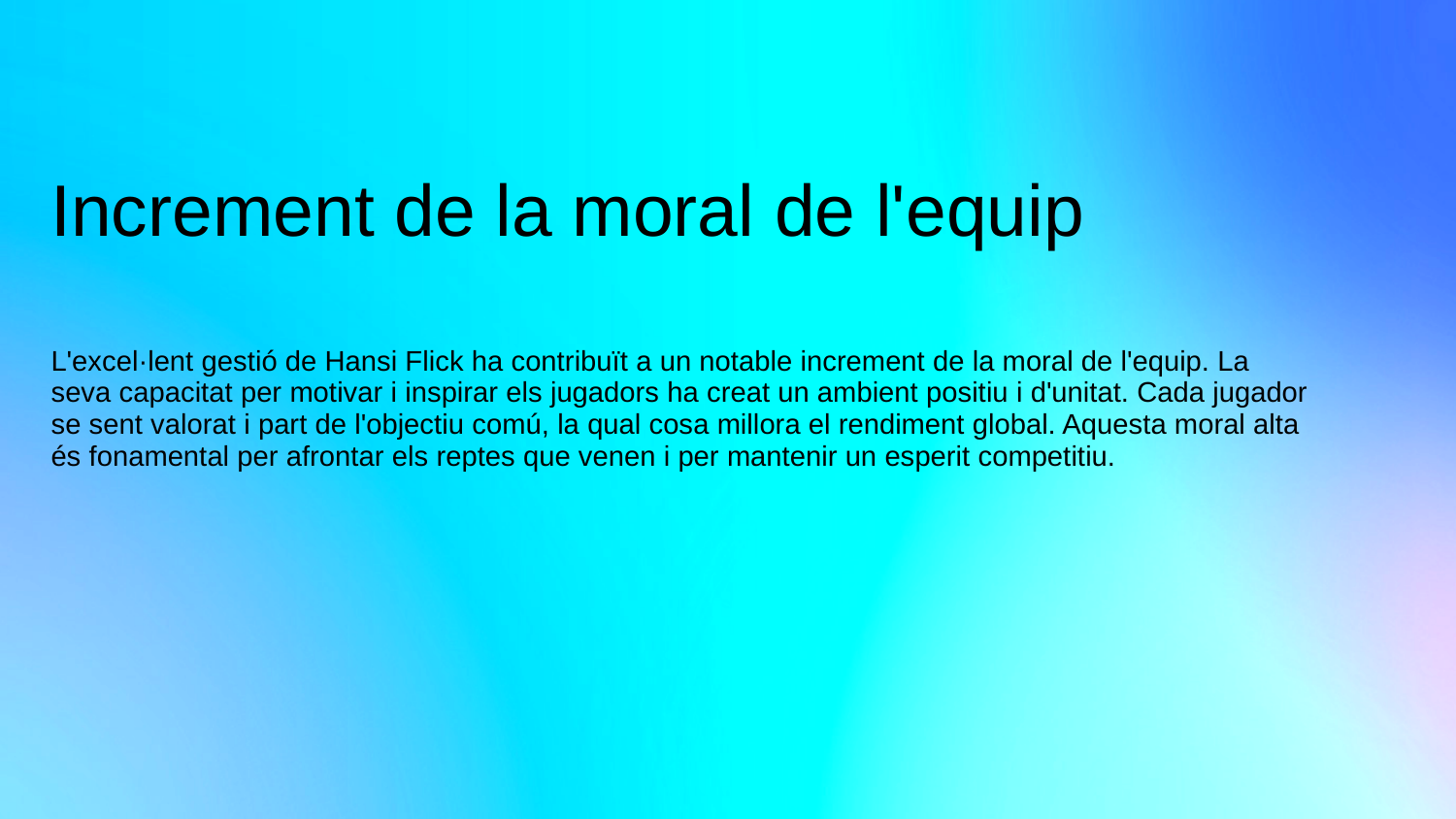

Increment de la moral de l'equip
L'excel·lent gestió de Hansi Flick ha contribuït a un notable increment de la moral de l'equip. La seva capacitat per motivar i inspirar els jugadors ha creat un ambient positiu i d'unitat. Cada jugador se sent valorat i part de l'objectiu comú, la qual cosa millora el rendiment global. Aquesta moral alta és fonamental per afrontar els reptes que venen i per mantenir un esperit competitiu.